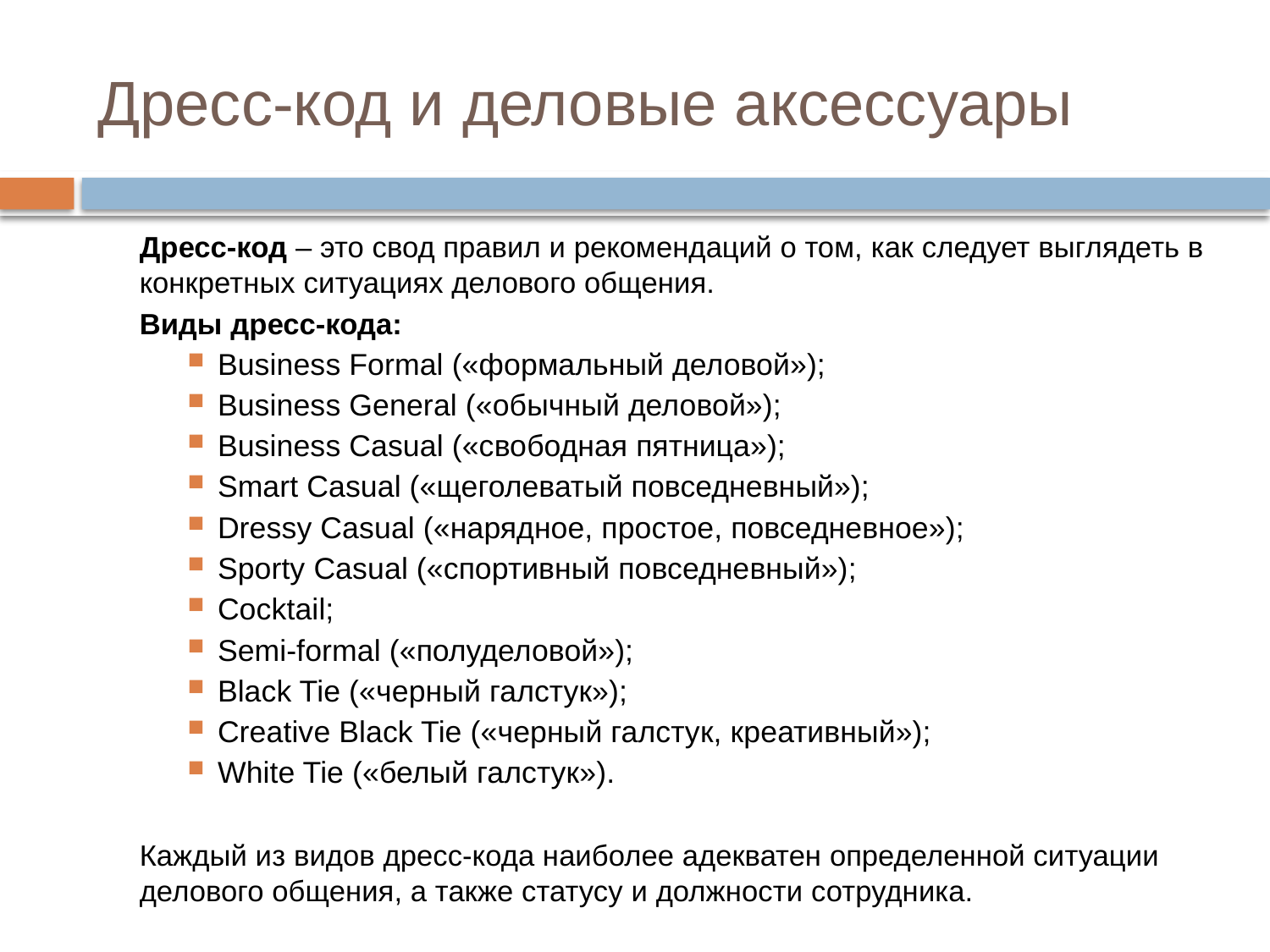

# Дресс-код и деловые аксессуары
		Дресс-код – это свод правил и рекомендаций о том, как следует выглядеть в конкретных ситуациях делового общения.
		Виды дресс-кода:
Business Formal («формальный деловой»);
Business General («обычный деловой»);
Business Casual («свободная пятница»);
Smart Casual («щеголеватый повседневный»);
Dressy Casual («нарядное, простое, повседневное»);
Sporty Casual («спортивный повседневный»);
Cocktail;
Semi-formal («полуделовой»);
Black Tie («черный галстук»);
Creative Black Tie («черный галстук, креативный»);
White Tie («белый галстук»).

		Каждый из видов дресс-кода наиболее адекватен определенной ситуации делового общения, а также статусу и должности сотрудника.